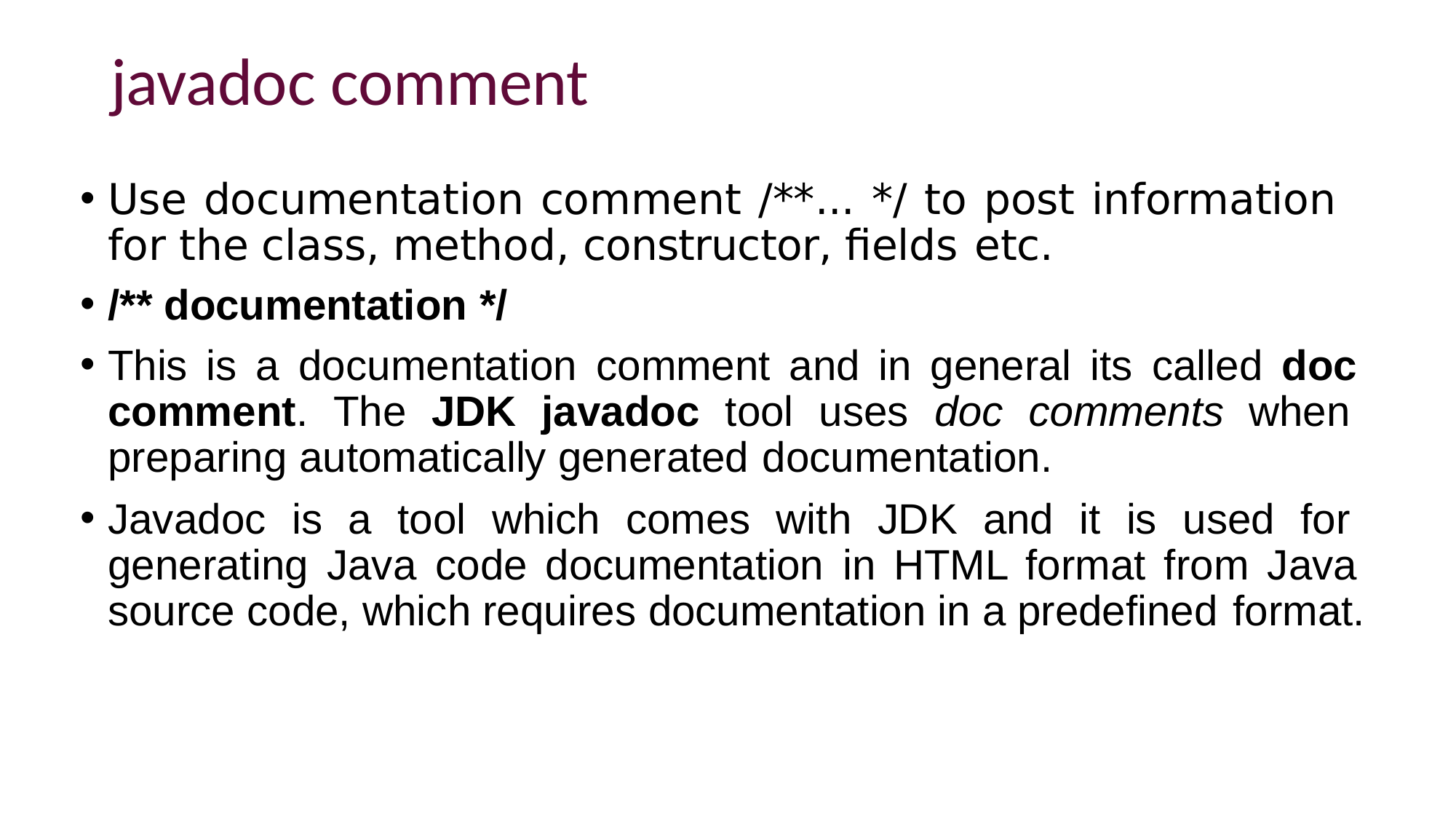

# javadoc comment
Use documentation comment /**... */ to post information  for the class, method, constructor, fields etc.
/** documentation */
This is a documentation comment and in general its called doc  comment. The JDK javadoc tool uses doc comments when  preparing automatically generated documentation.
Javadoc is a tool which comes with JDK and it is used for  generating Java code documentation in HTML format from Java  source code, which requires documentation in a predefined format.